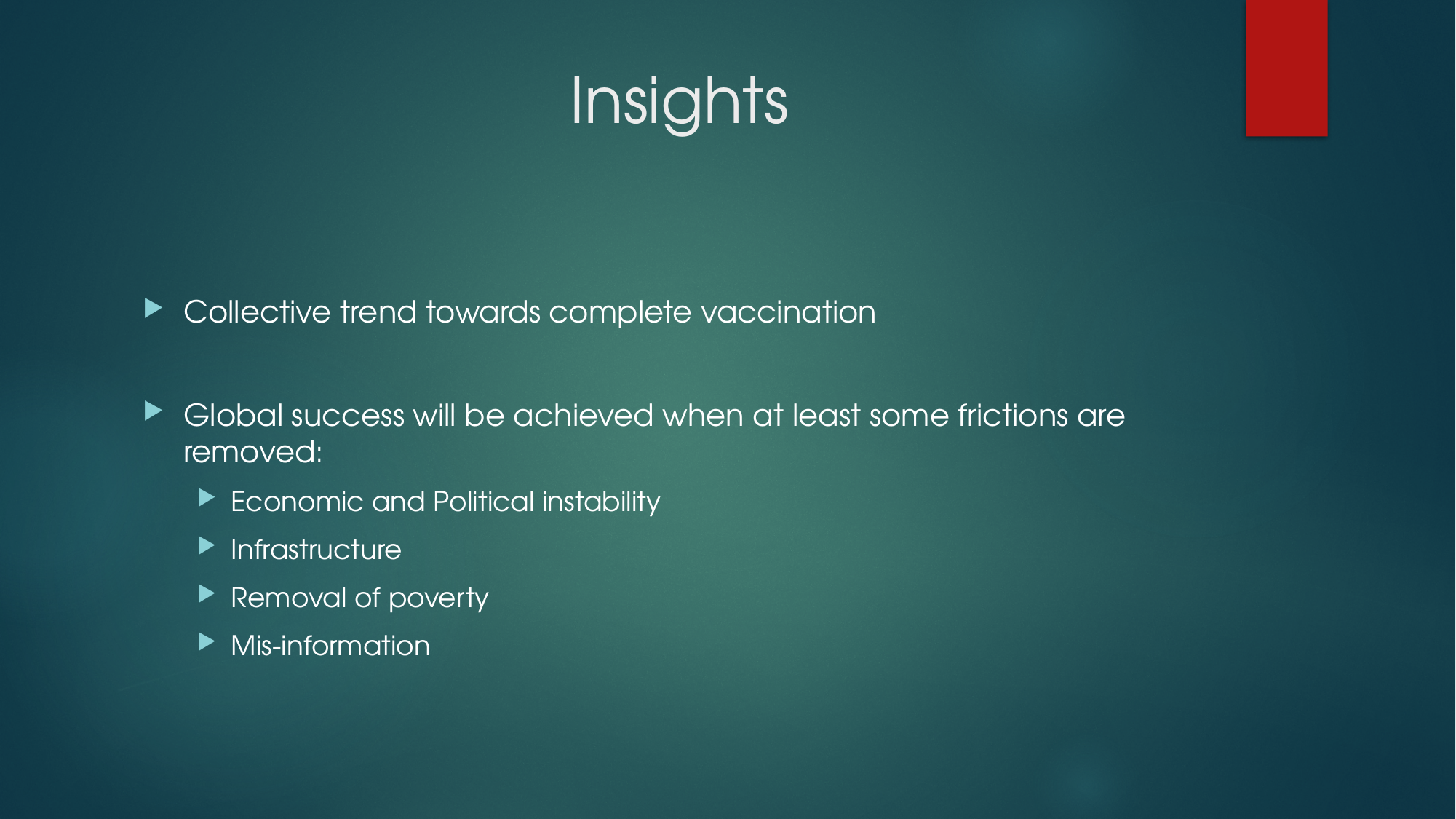

Insights

Collective trend towards complete vaccination

Global success will be achieved when at least some frictions are removed:
Economic and Political instability
Infrastructure
Removal of poverty
Mis-information